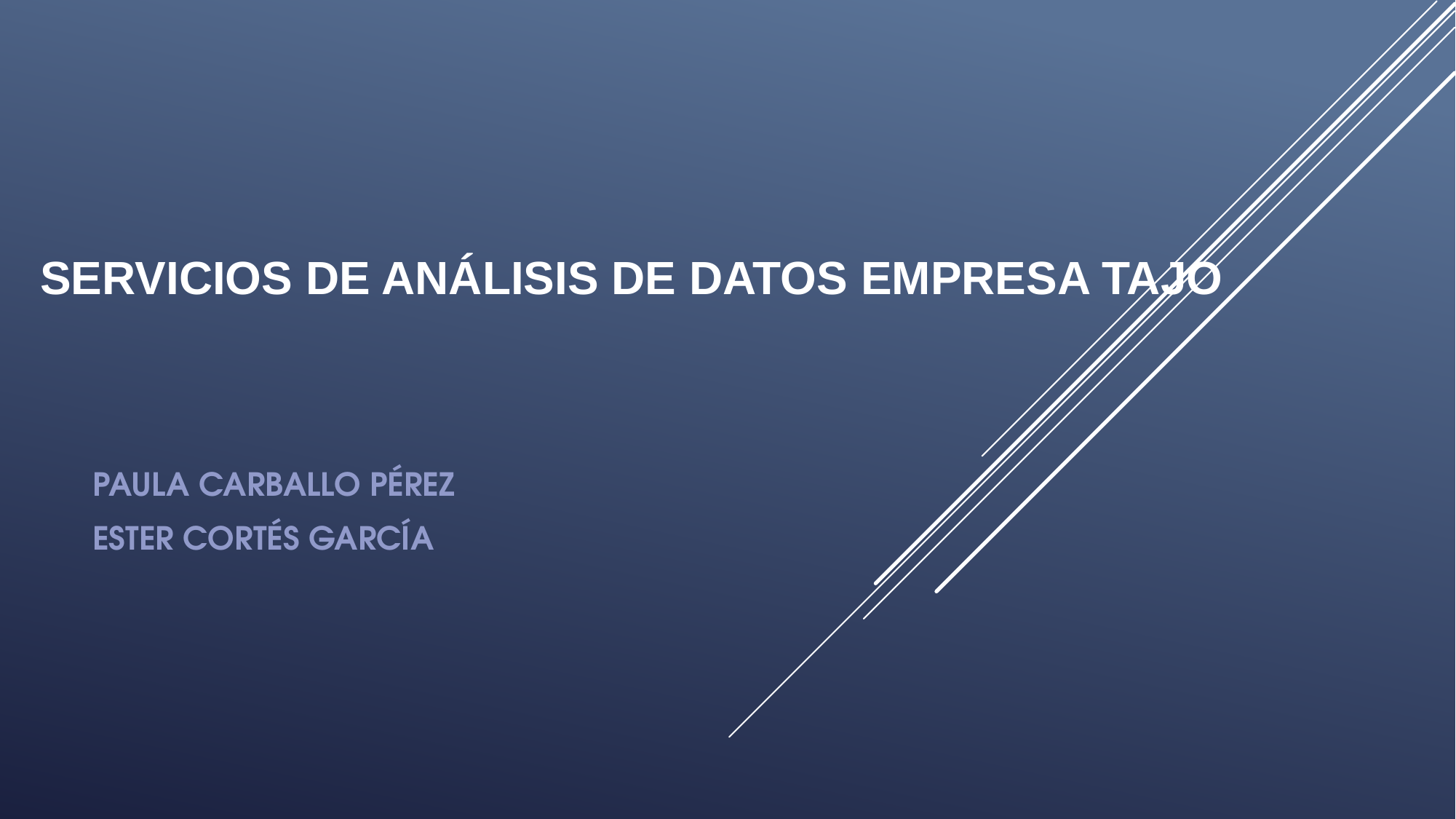

# SERVICIOS DE ANÁLISIS DE DATOS EMPRESA TAJO
PAULA CARBALLO PÉREZ
ESTER CORTÉS GARCÍA